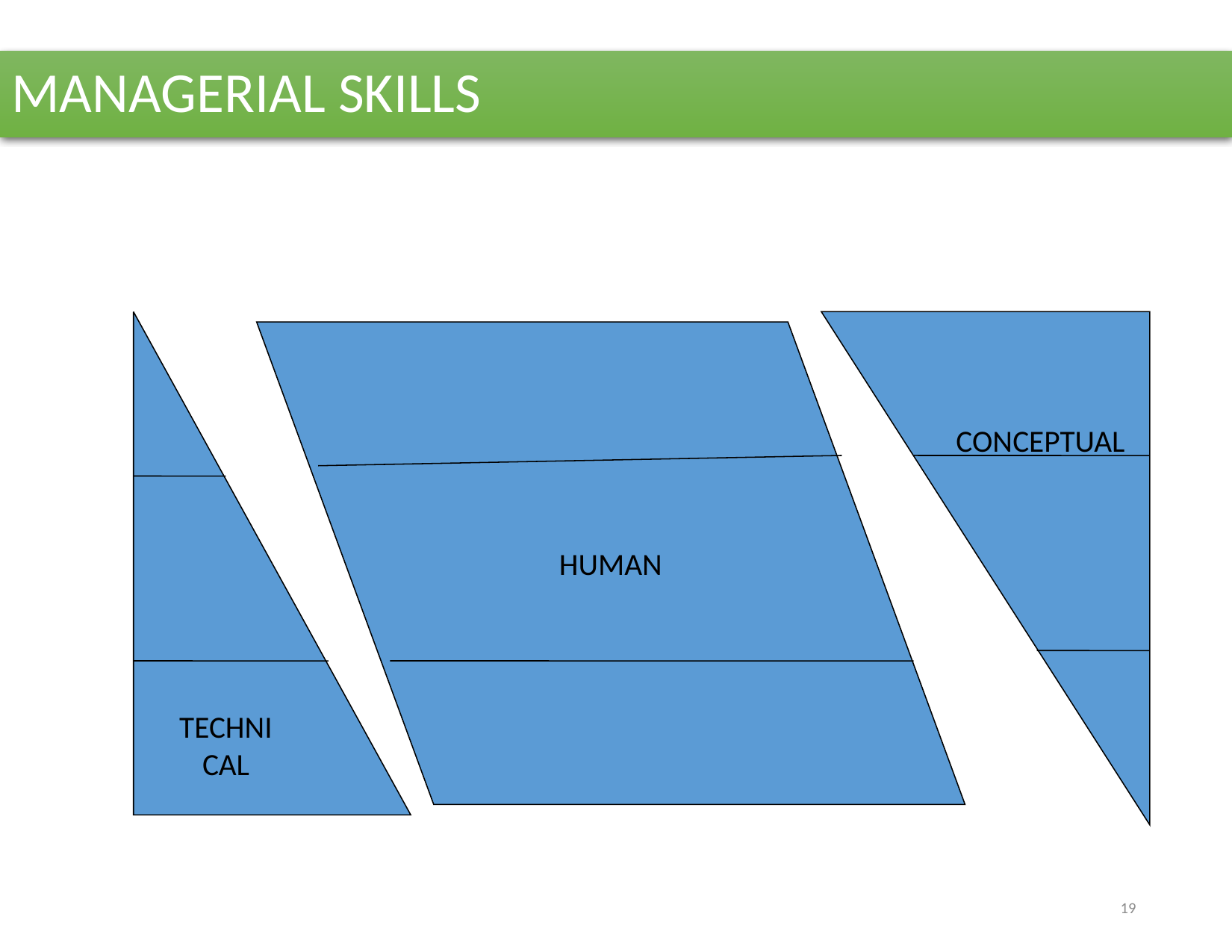

MANAGERIAL SKILLS

TECHNI
CAL

CONCEPTUAL
HUMAN

19